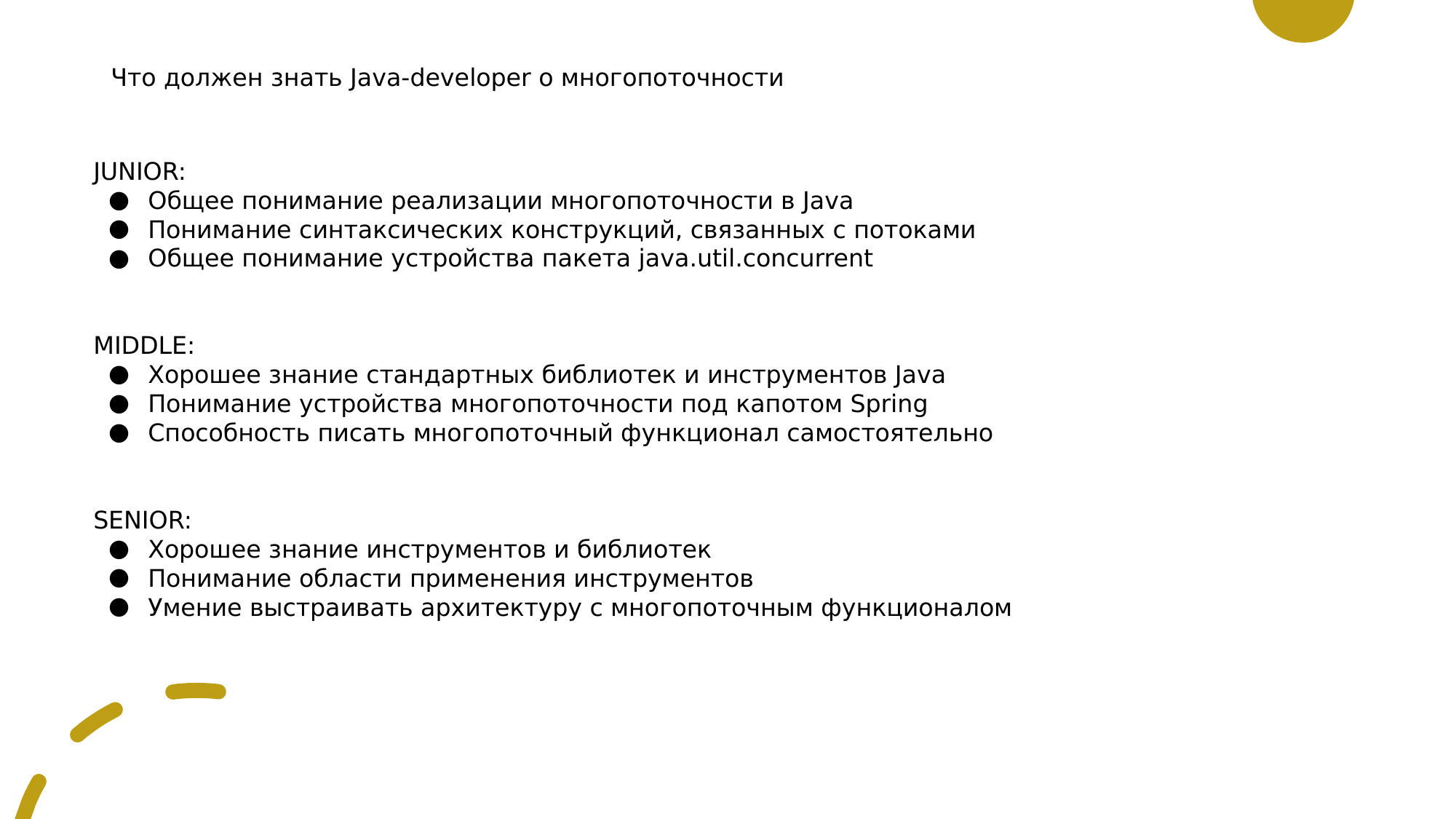

# Что должен знать Java-developer о многопоточности
JUNIOR:
Общее понимание реализации многопоточности в Java
Понимание синтаксических конструкций, связанных с потоками
Общее понимание устройства пакета java.util.concurrent

MIDDLE:
Хорошее знание стандартных библиотек и инструментов Java
Понимание устройства многопоточности под капотом Spring
Способность писать многопоточный функционал самостоятельно

SENIOR:
Хорошее знание инструментов и библиотек
Понимание области применения инструментов
Умение выстраивать архитектуру с многопоточным функционалом